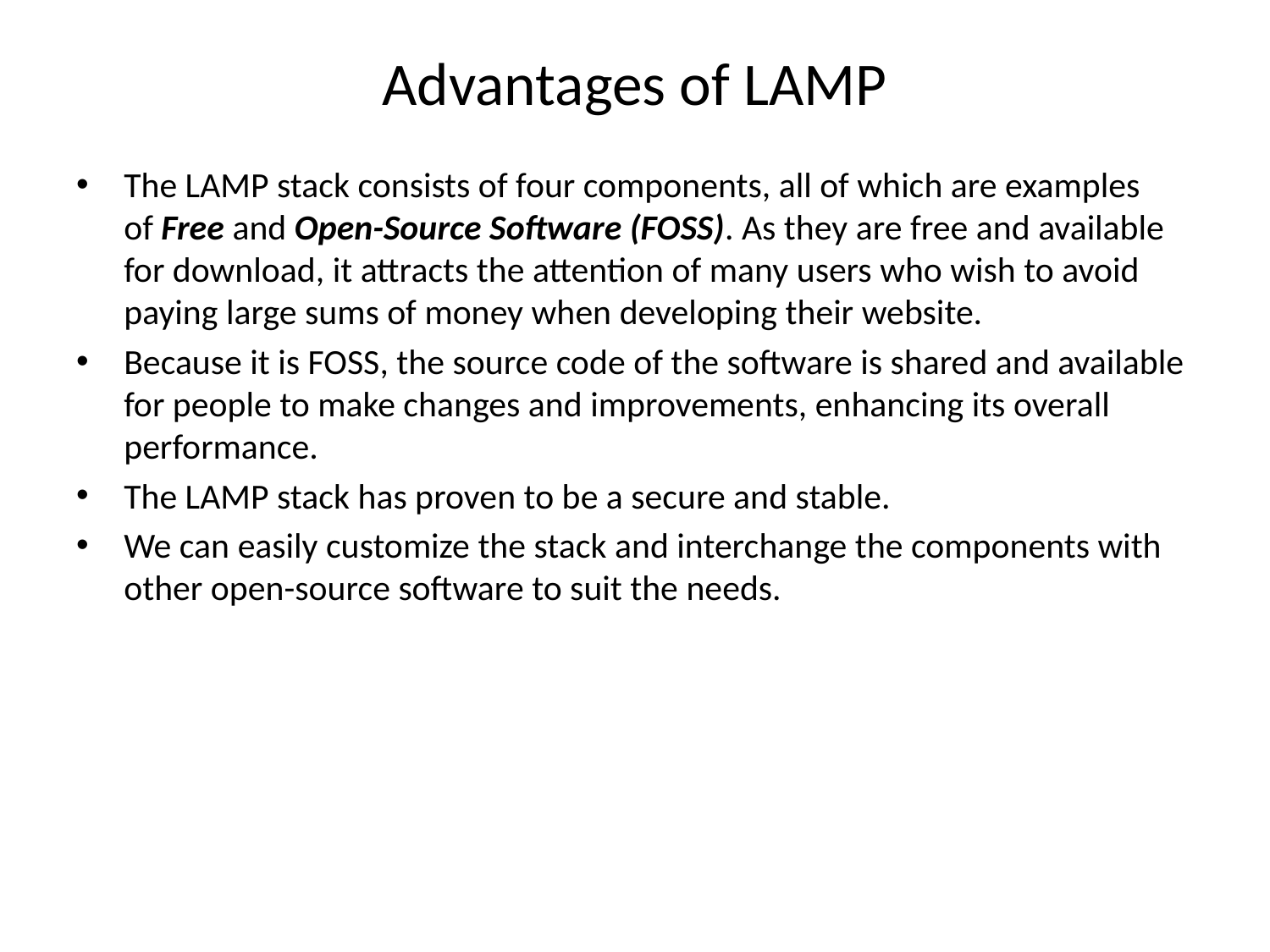

# Advantages of LAMP
The LAMP stack consists of four components, all of which are examples of Free and Open-Source Software (FOSS). As they are free and available for download, it attracts the attention of many users who wish to avoid paying large sums of money when developing their website.
Because it is FOSS, the source code of the software is shared and available for people to make changes and improvements, enhancing its overall performance.
The LAMP stack has proven to be a secure and stable.
We can easily customize the stack and interchange the components with other open-source software to suit the needs.